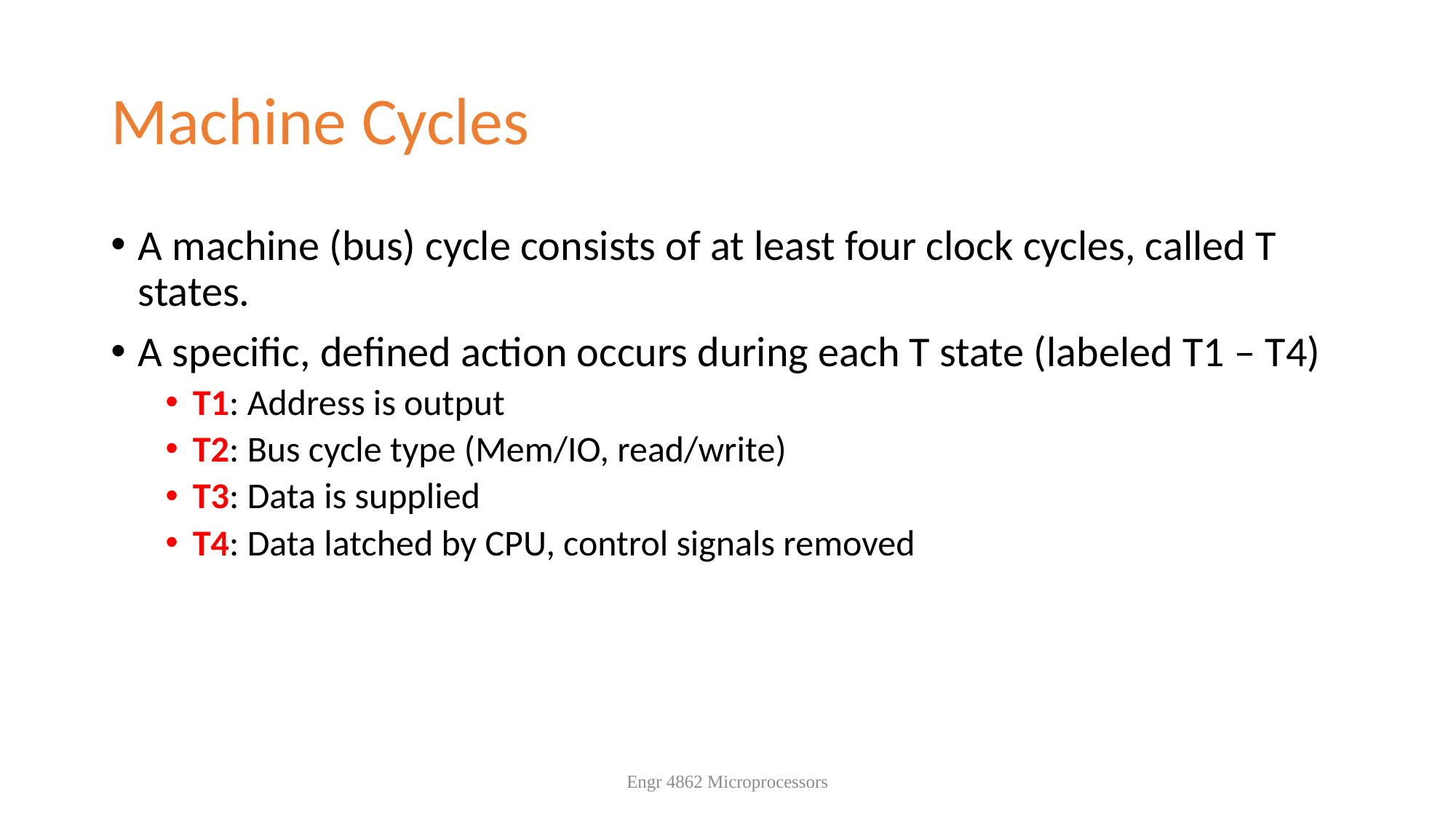

# Machine Cycles
A machine (bus) cycle consists of at least four clock cycles, called T states.
A specific, defined action occurs during each T state (labeled T1 – T4)
T1: Address is output
T2: Bus cycle type (Mem/IO, read/write)
T3: Data is supplied
T4: Data latched by CPU, control signals removed
Engr 4862 Microprocessors